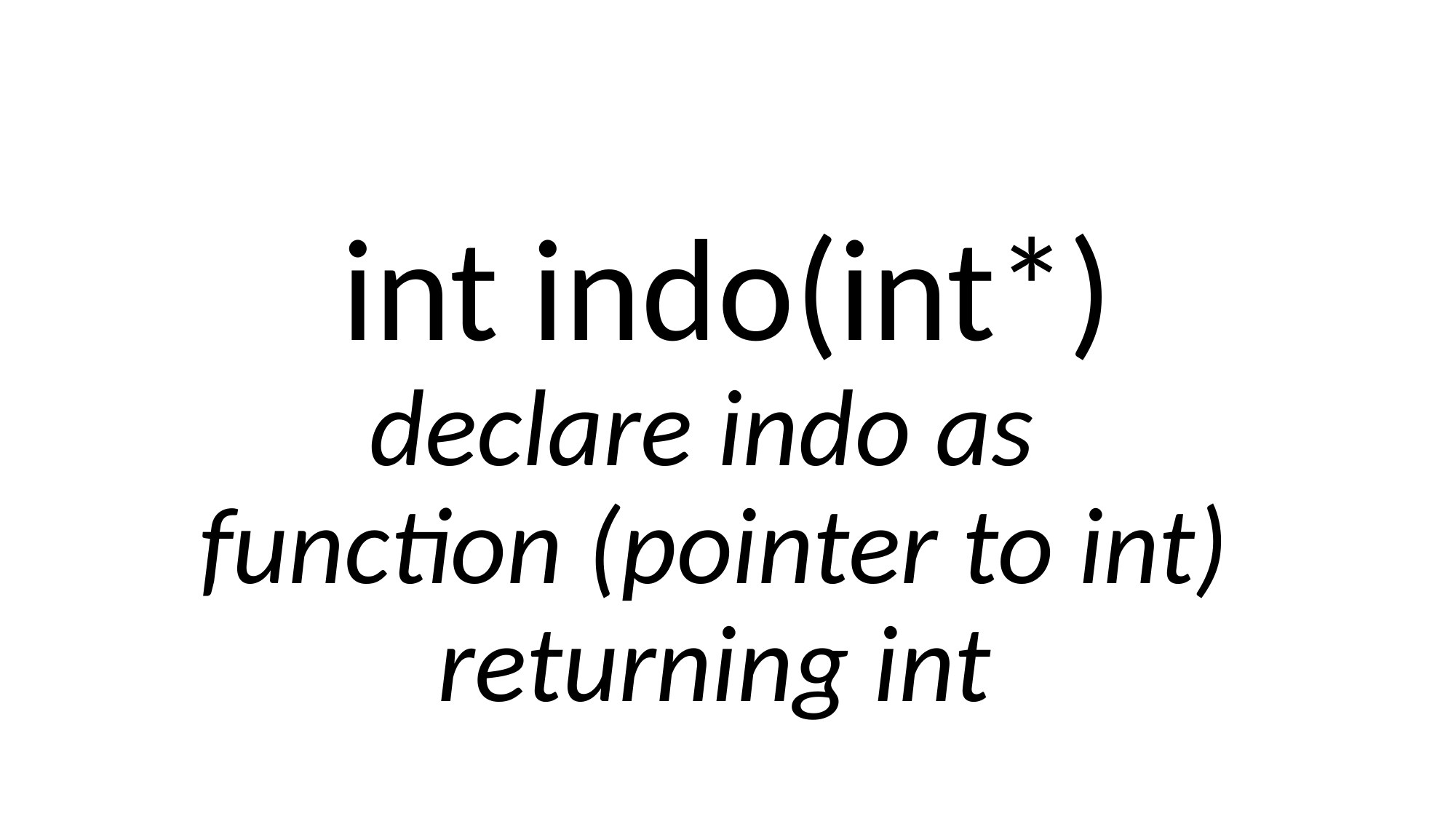

# int indo(int*)
declare indo as
function (pointer to int) returning int